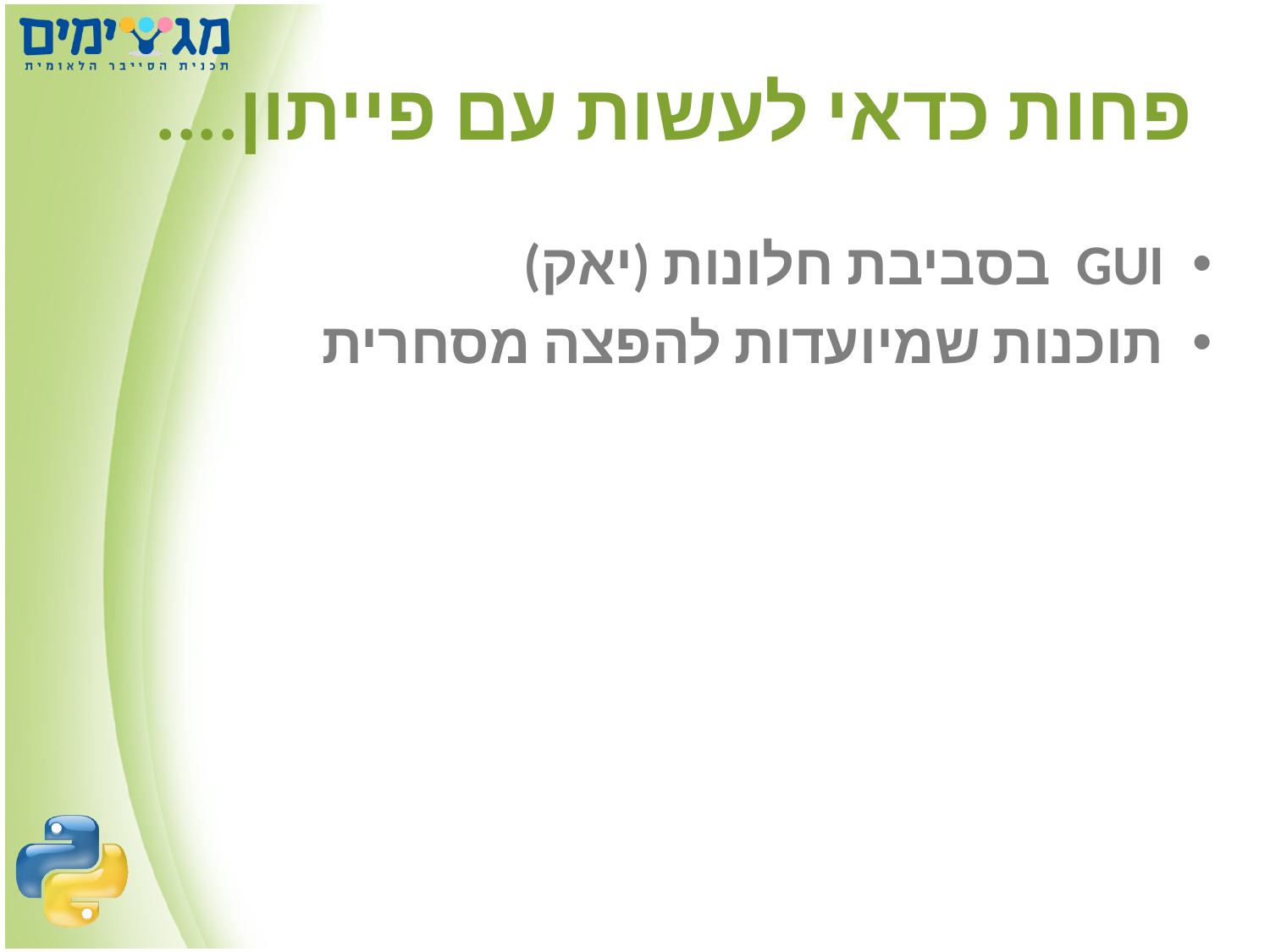

# פחות כדאי לעשות עם פייתון....
GUI  בסביבת חלונות (יאק)
תוכנות שמיועדות להפצה מסחרית